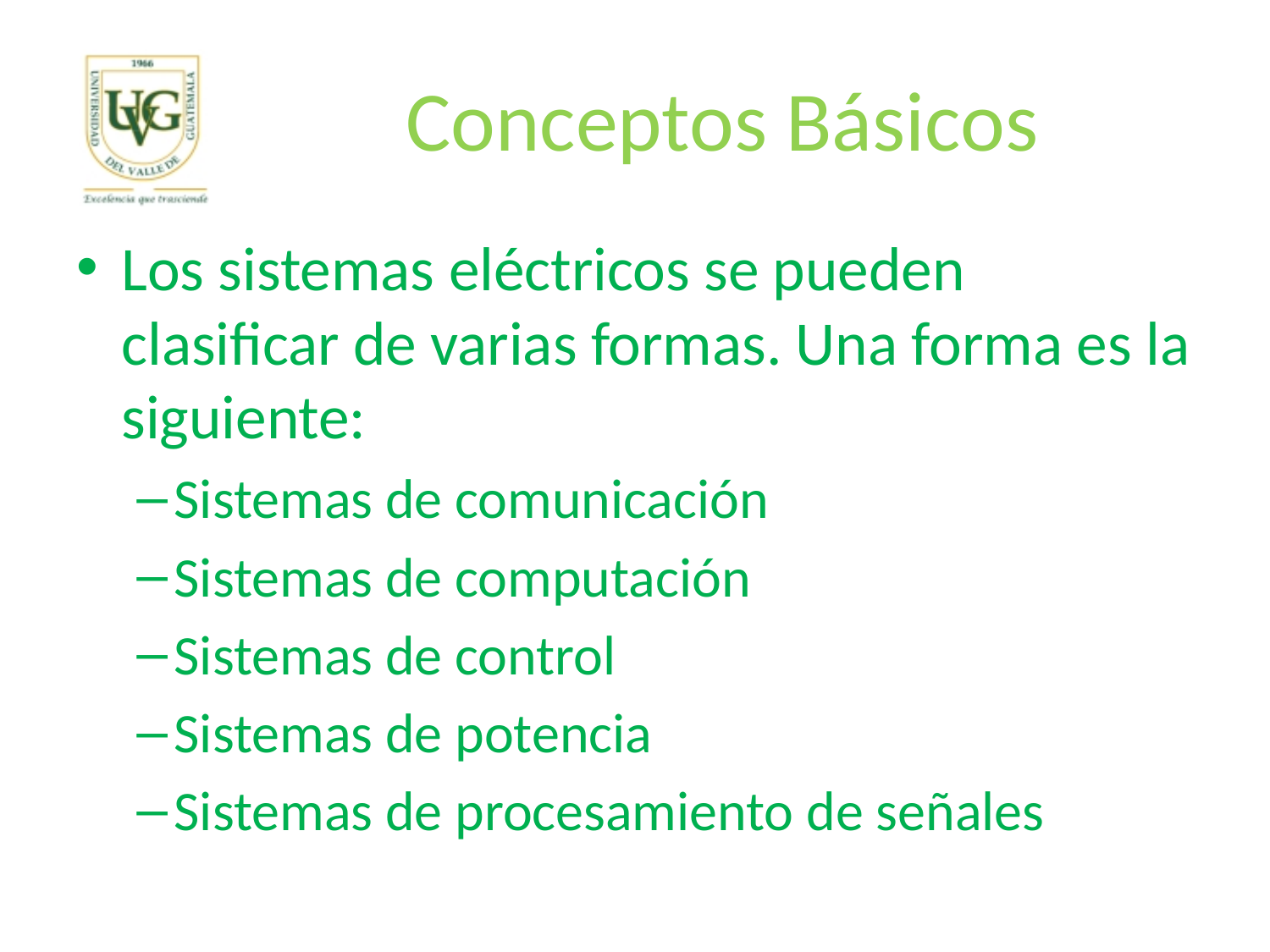

# Conceptos Básicos
Los sistemas eléctricos se pueden clasificar de varias formas. Una forma es la siguiente:
Sistemas de comunicación
Sistemas de computación
Sistemas de control
Sistemas de potencia
Sistemas de procesamiento de señales